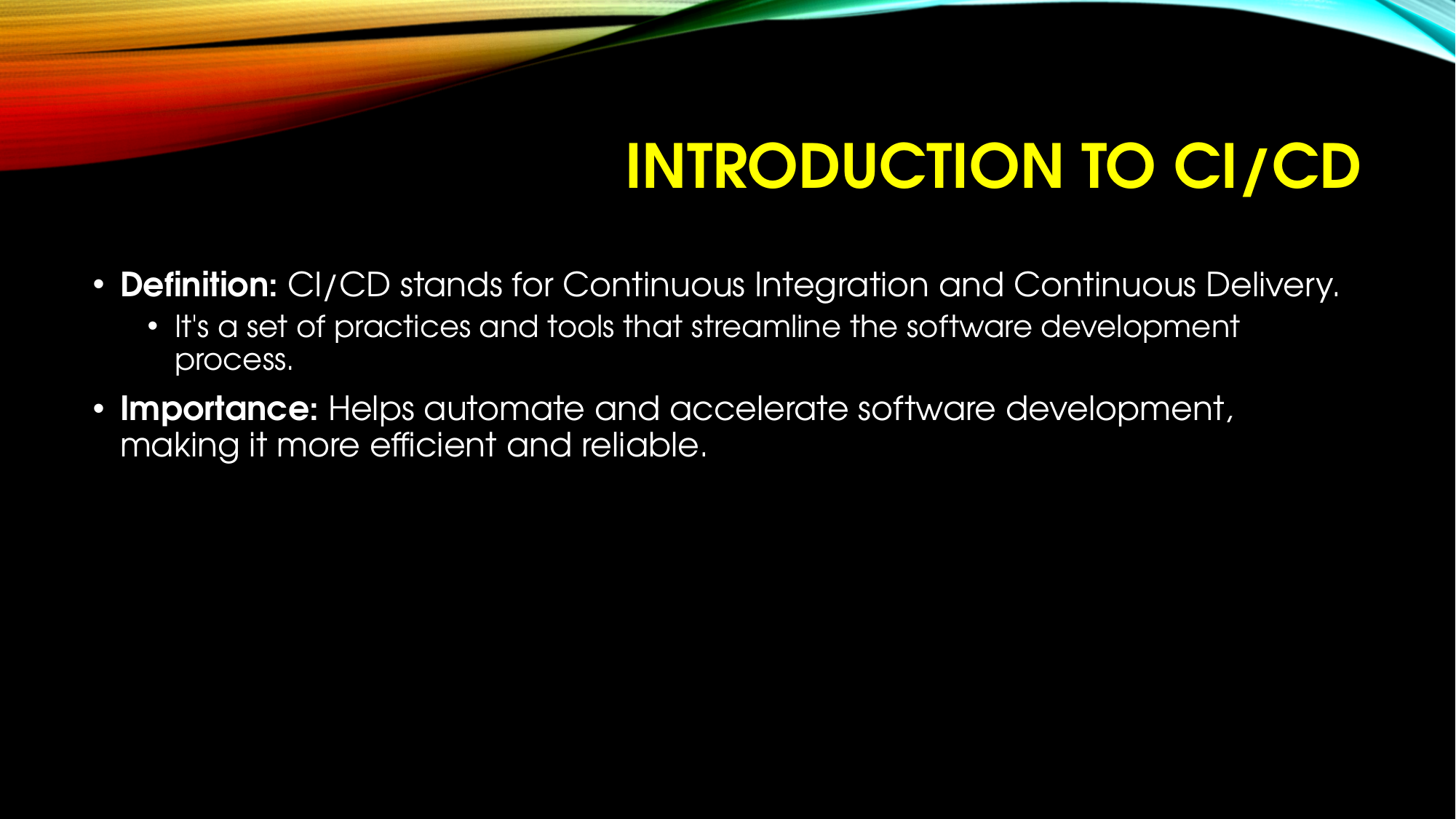

# Introduction to CI/CD
Definition: CI/CD stands for Continuous Integration and Continuous Delivery.
It's a set of practices and tools that streamline the software development process.
Importance: Helps automate and accelerate software development, making it more efficient and reliable.